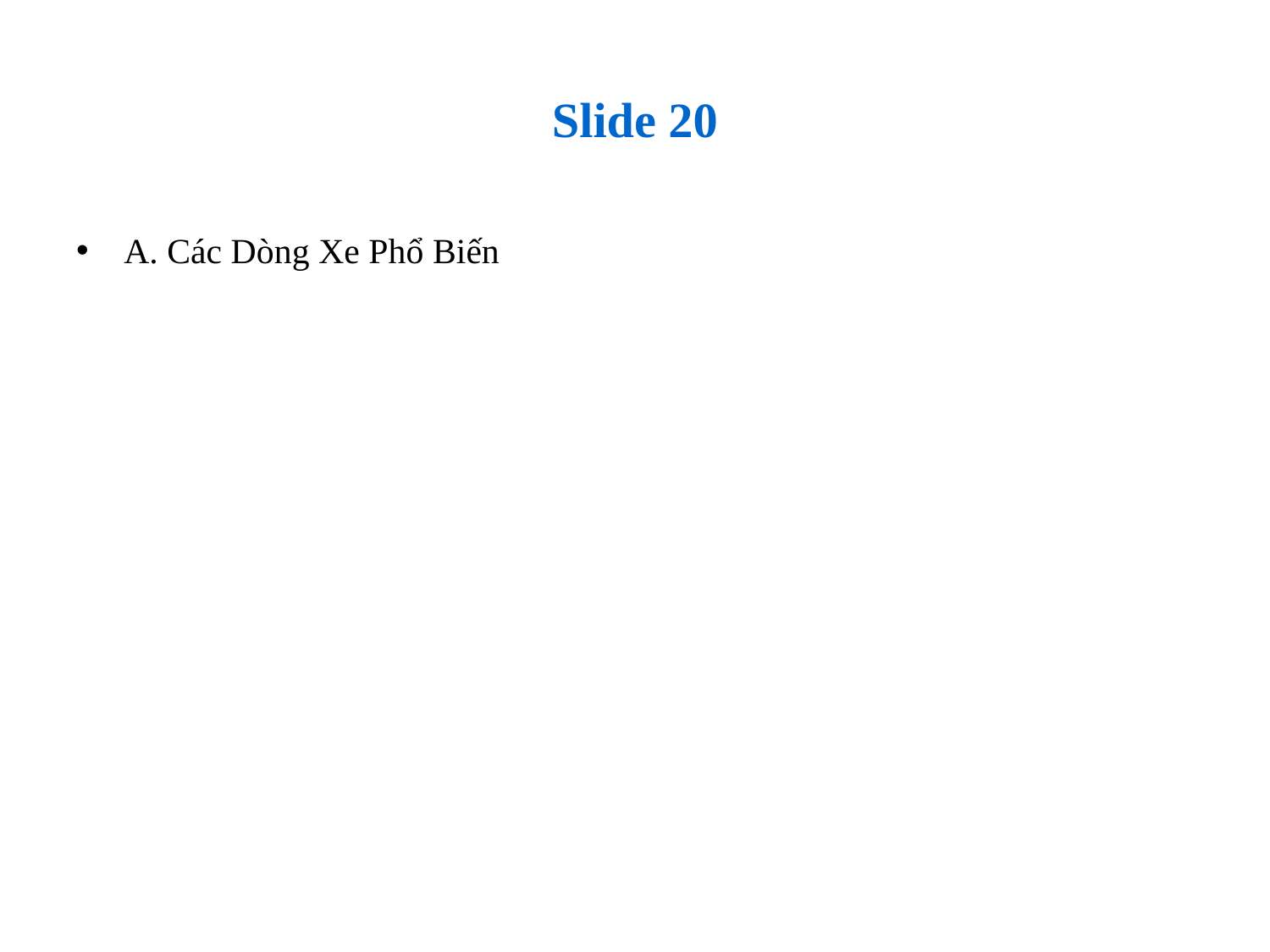

# Slide 20
A. Các Dòng Xe Phổ Biến